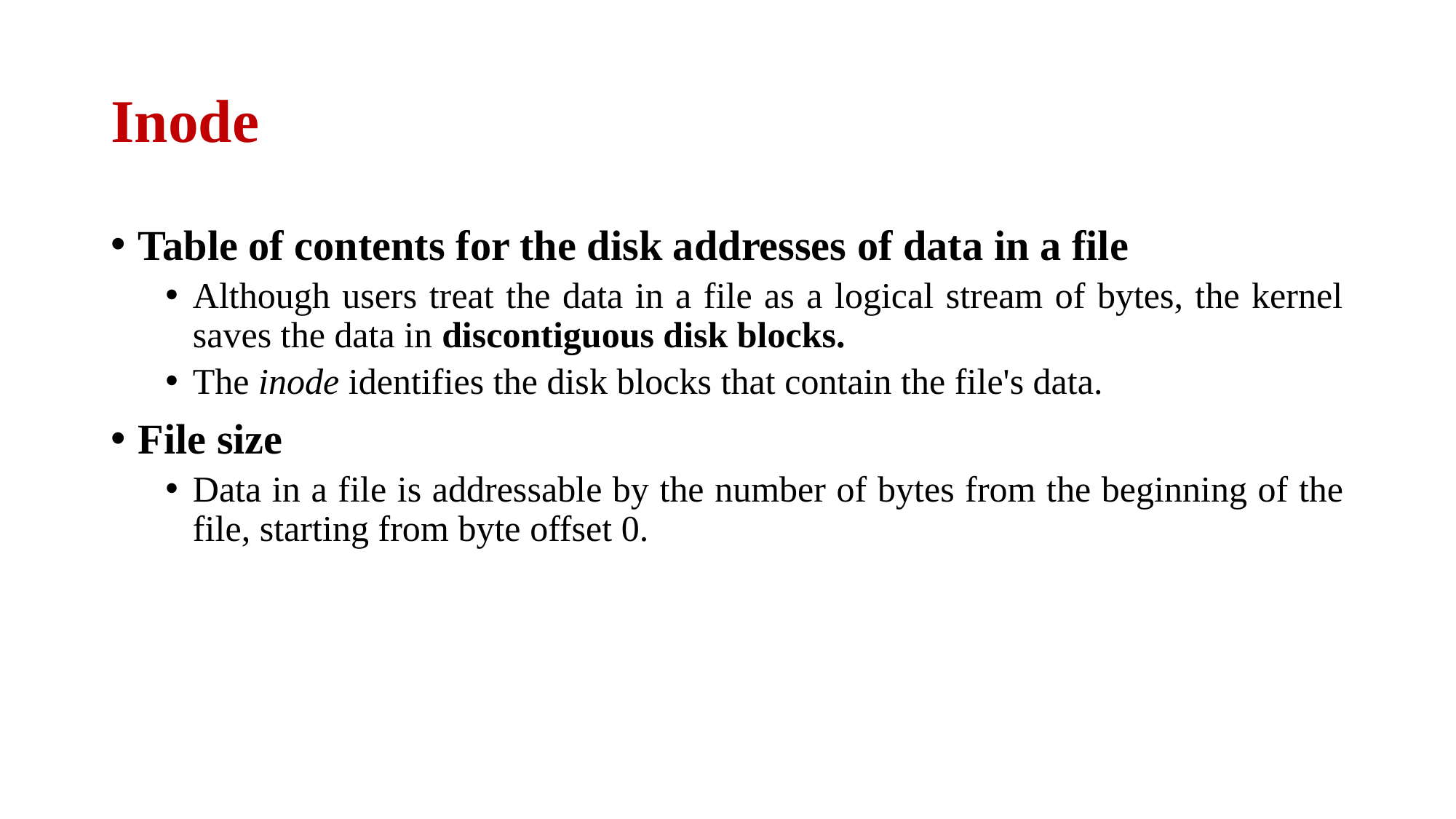

# Inode
Table of contents for the disk addresses of data in a file
Although users treat the data in a file as a logical stream of bytes, the kernel saves the data in discontiguous disk blocks.
The inode identifies the disk blocks that contain the file's data.
File size
Data in a file is addressable by the number of bytes from the beginning of the file, starting from byte offset 0.